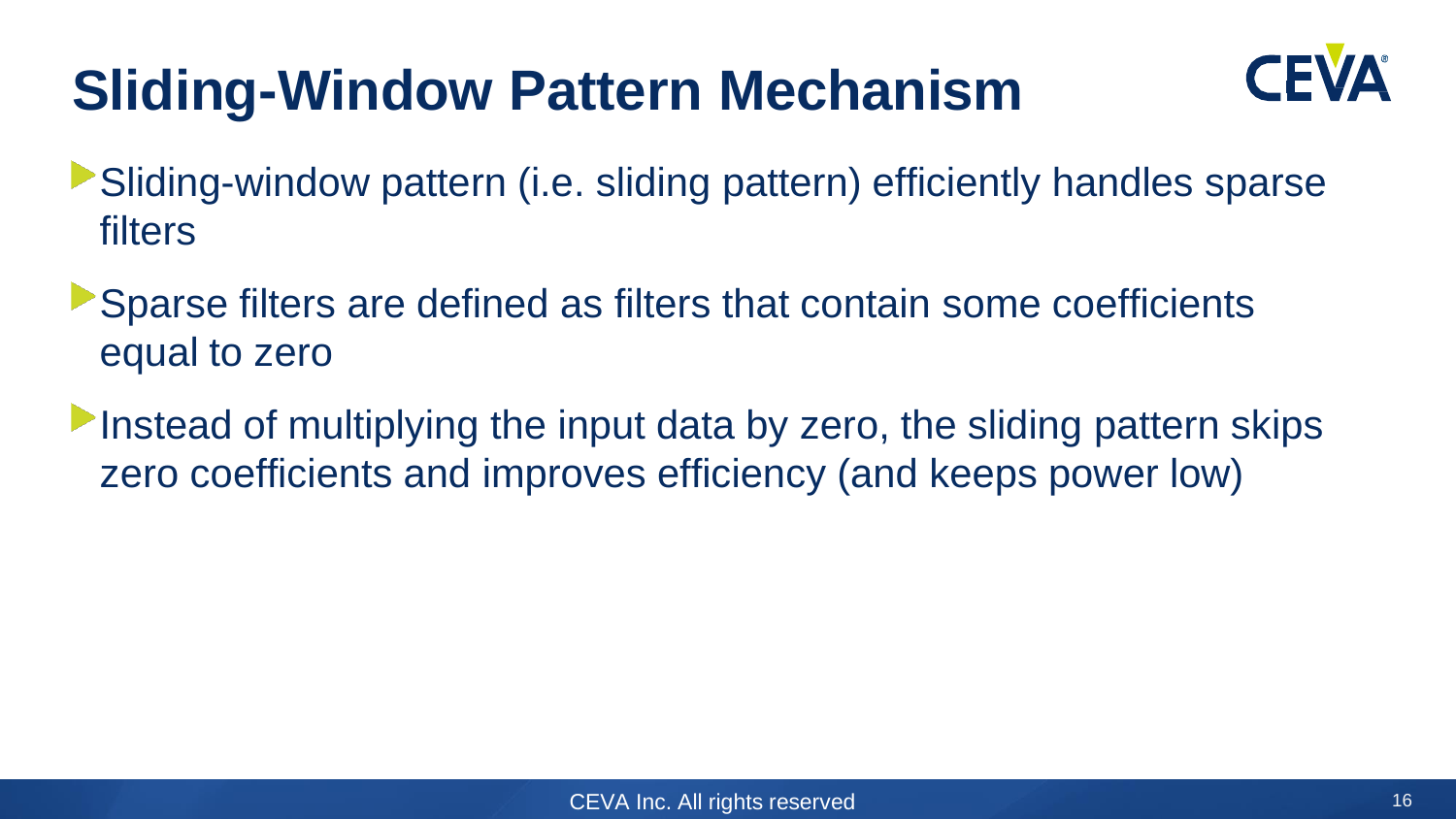

# Sliding-Window Pattern Mechanism

Sliding-window pattern (i.e. sliding pattern) efficiently handles sparse
filters
Sparse filters are defined as filters that contain some coefficients equal to zero
Instead of multiplying the input data by zero, the sliding pattern skips
zero coefficients and improves efficiency (and keeps power low)

CEVA Inc. All rights reserved
16